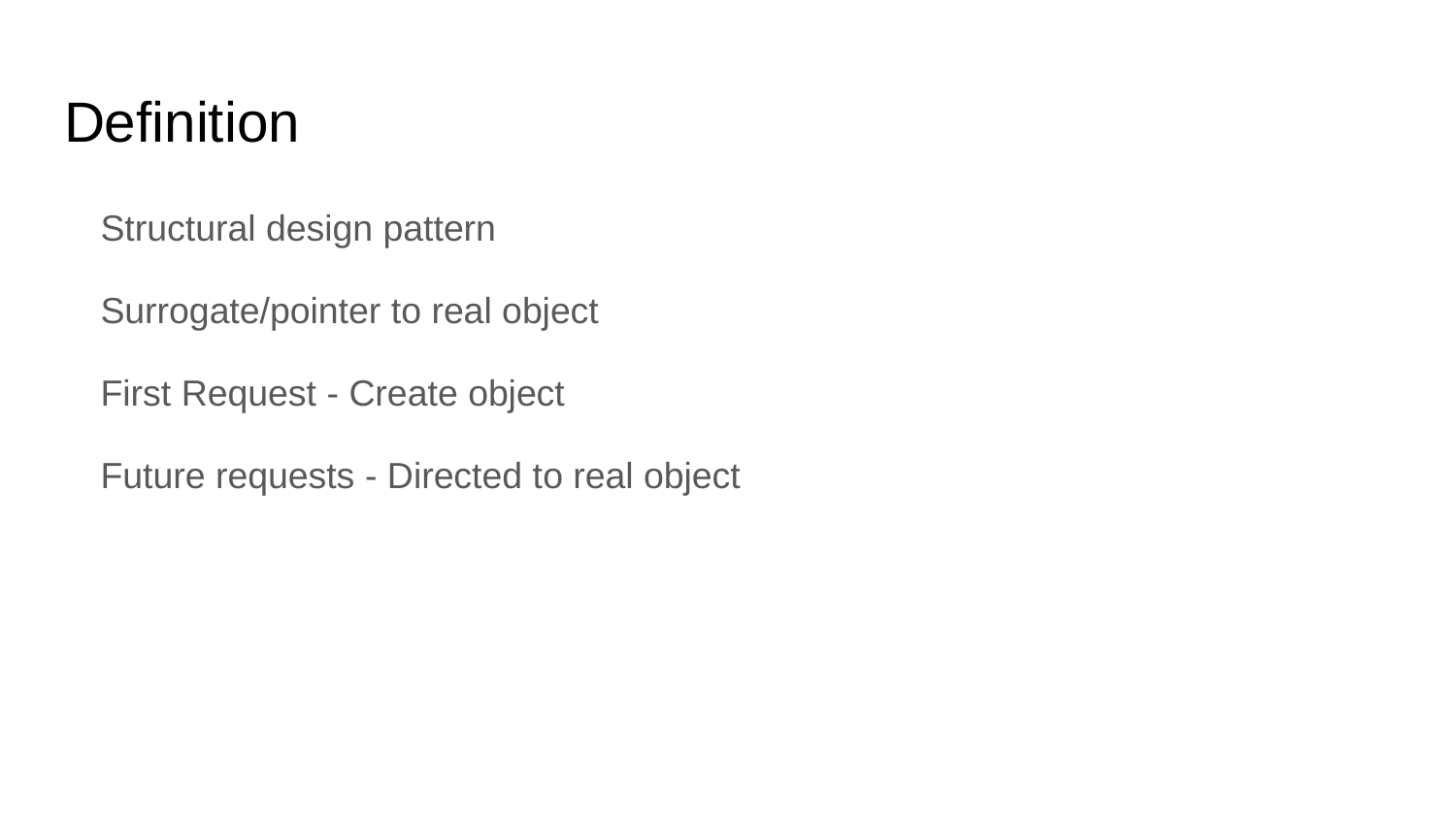

# Definition
Structural design pattern
Surrogate/pointer to real object
First Request - Create object
Future requests - Directed to real object